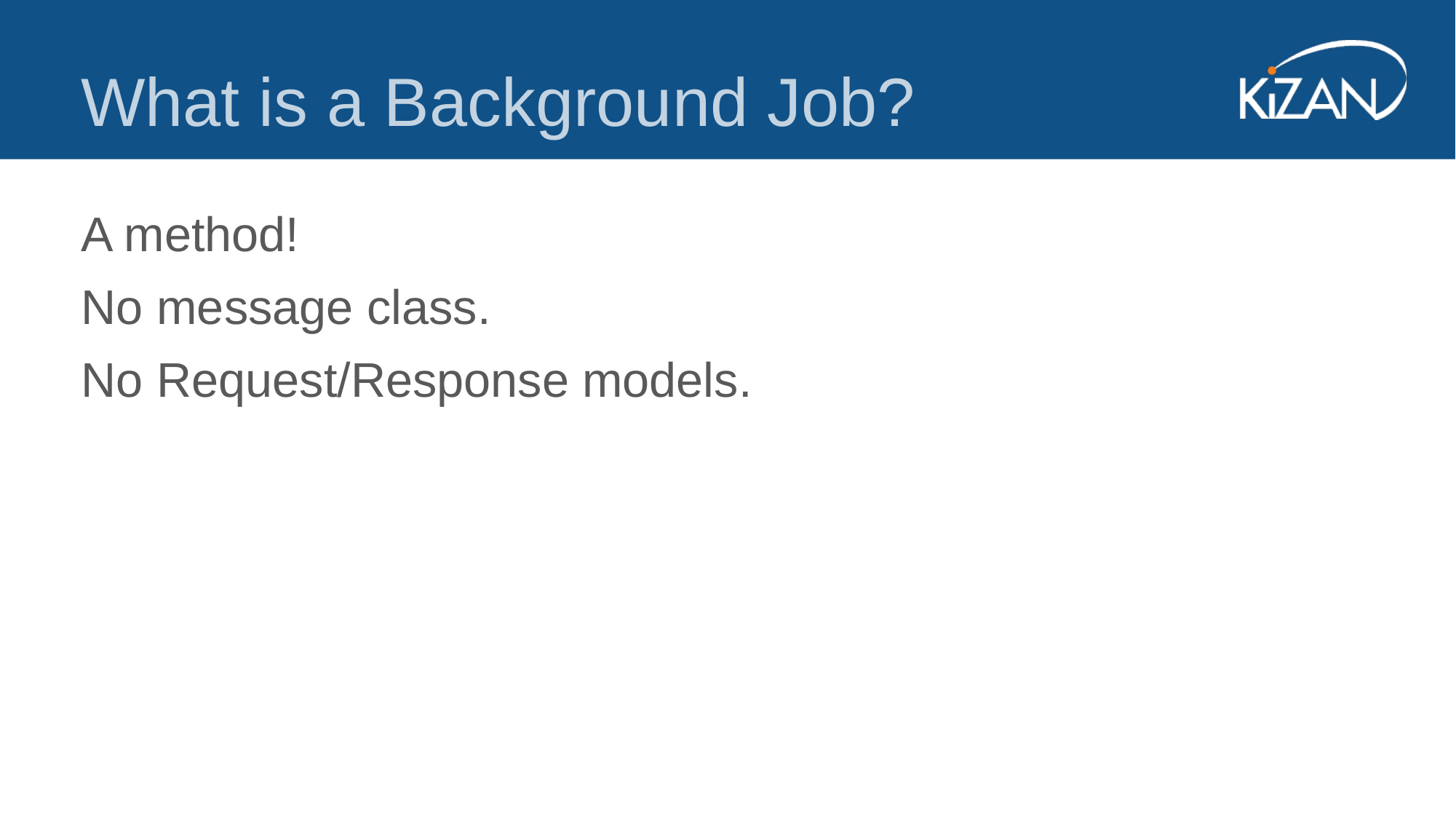

What is a Background Job?
A method!
No message class.
No Request/Response models.